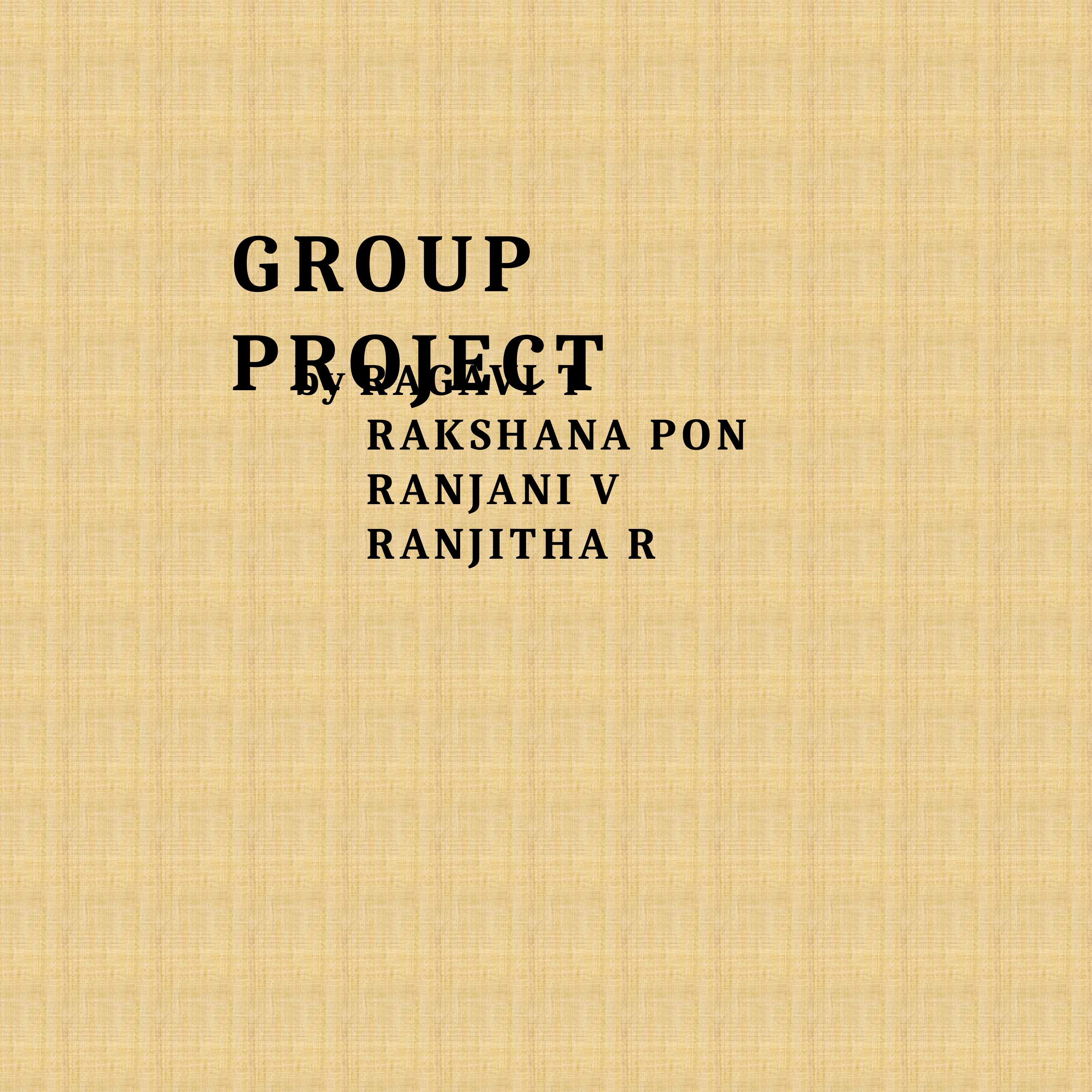

# Group	Project
by RAGAVI T
     RAKSHANA PON
     RANJANI V
     RANJITHA R